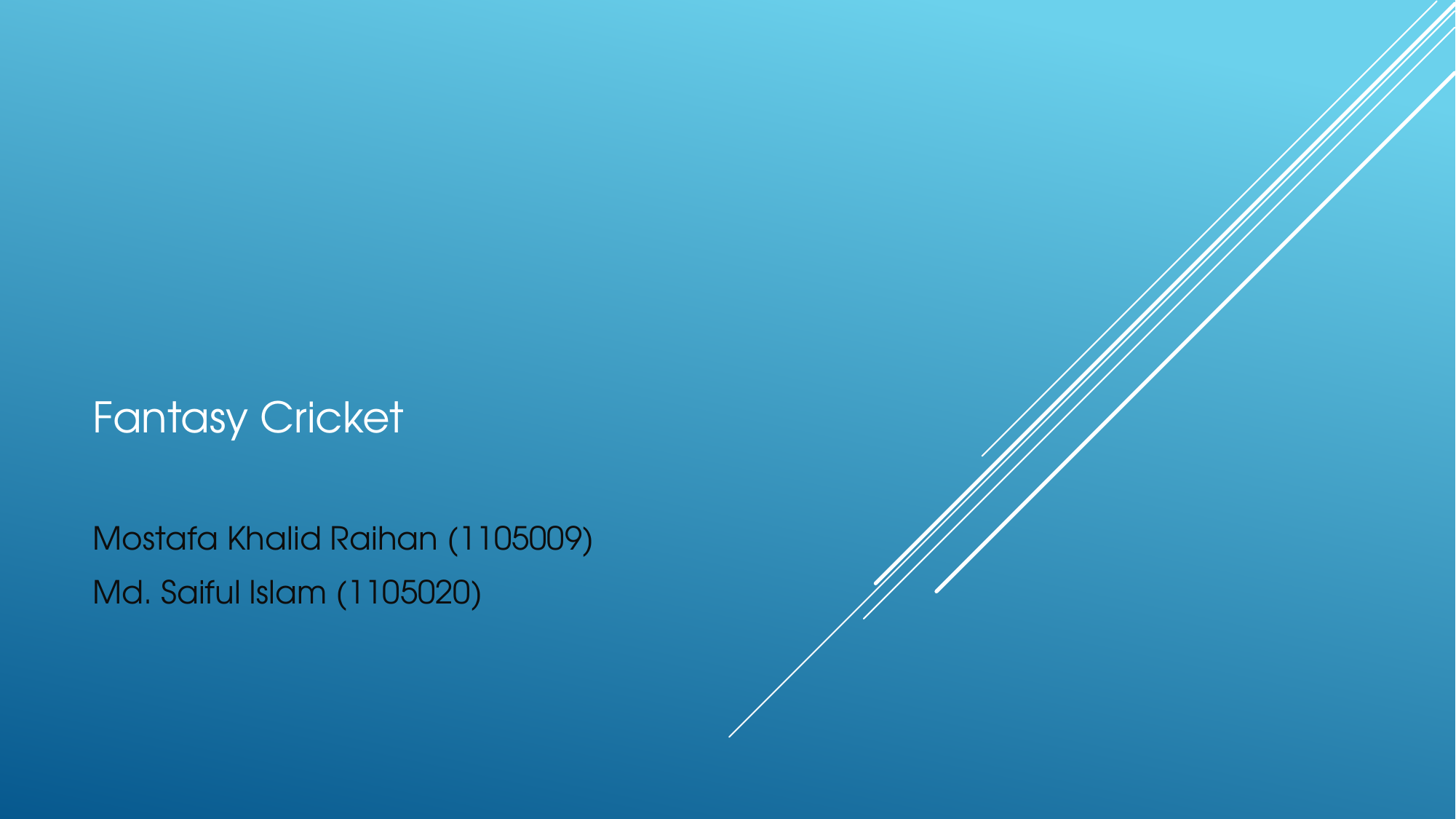

# Fantasy Cricket

Mostafa Khalid Raihan (1105009)
Md. Saiful Islam (1105020)